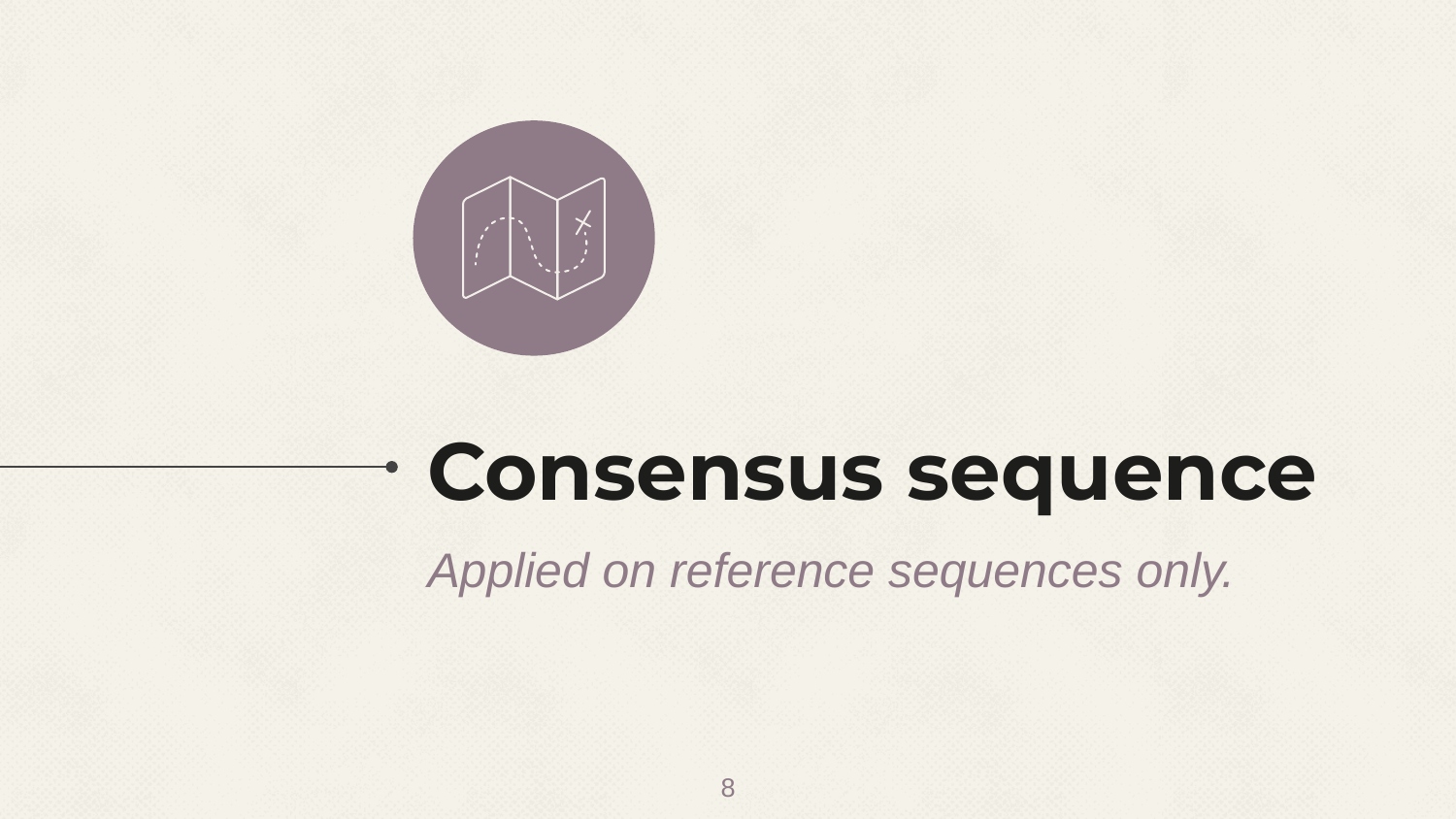

# Consensus sequence
Applied on reference sequences only.
8